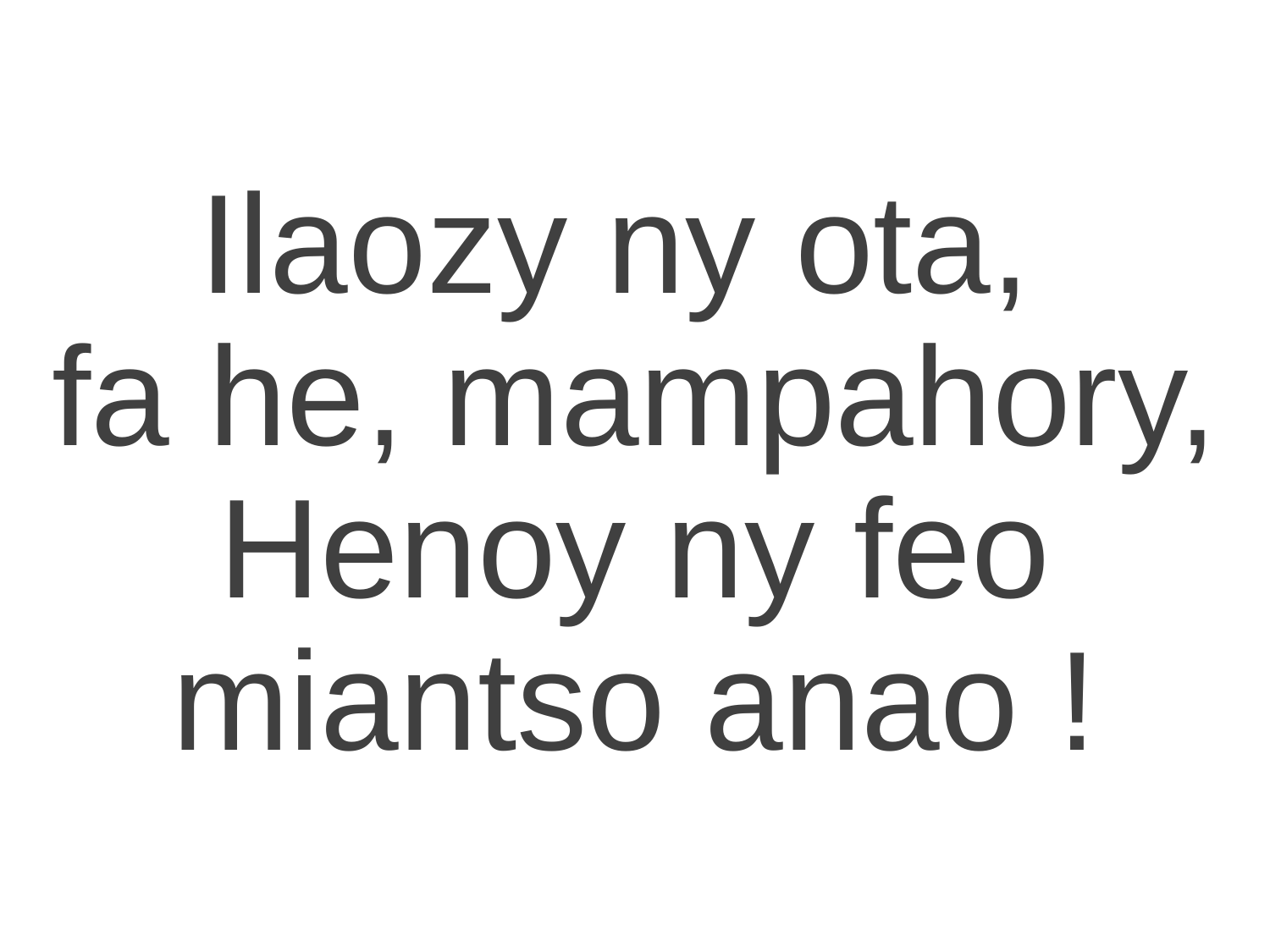

Ilaozy ny ota,
fa he, mampahory,
Henoy ny feo miantso anao !